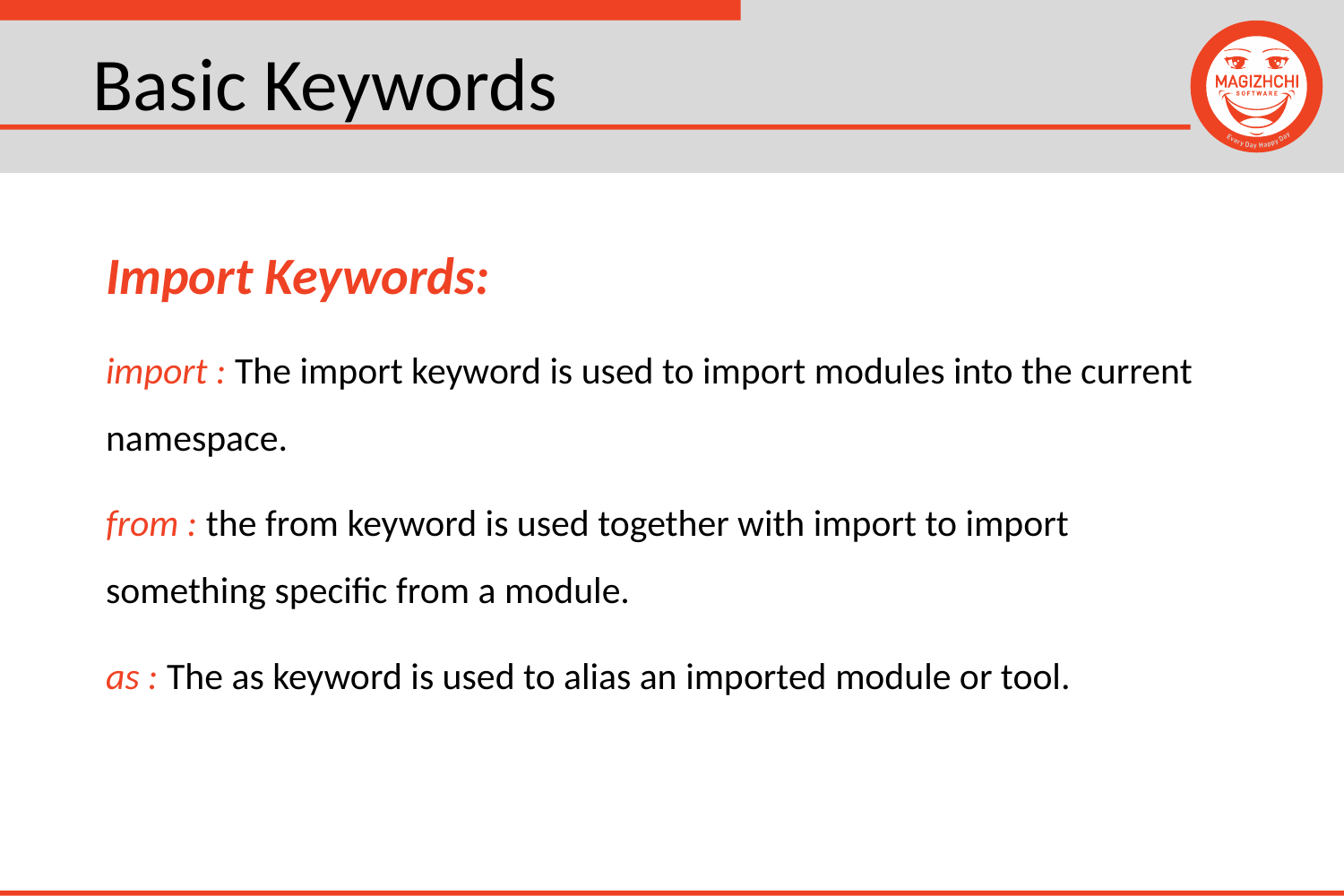

# Basic Keywords
Import Keywords:
import : The import keyword is used to import modules into the current namespace.
from : the from keyword is used together with import to import something specific from a module.
as : The as keyword is used to alias an imported module or tool.